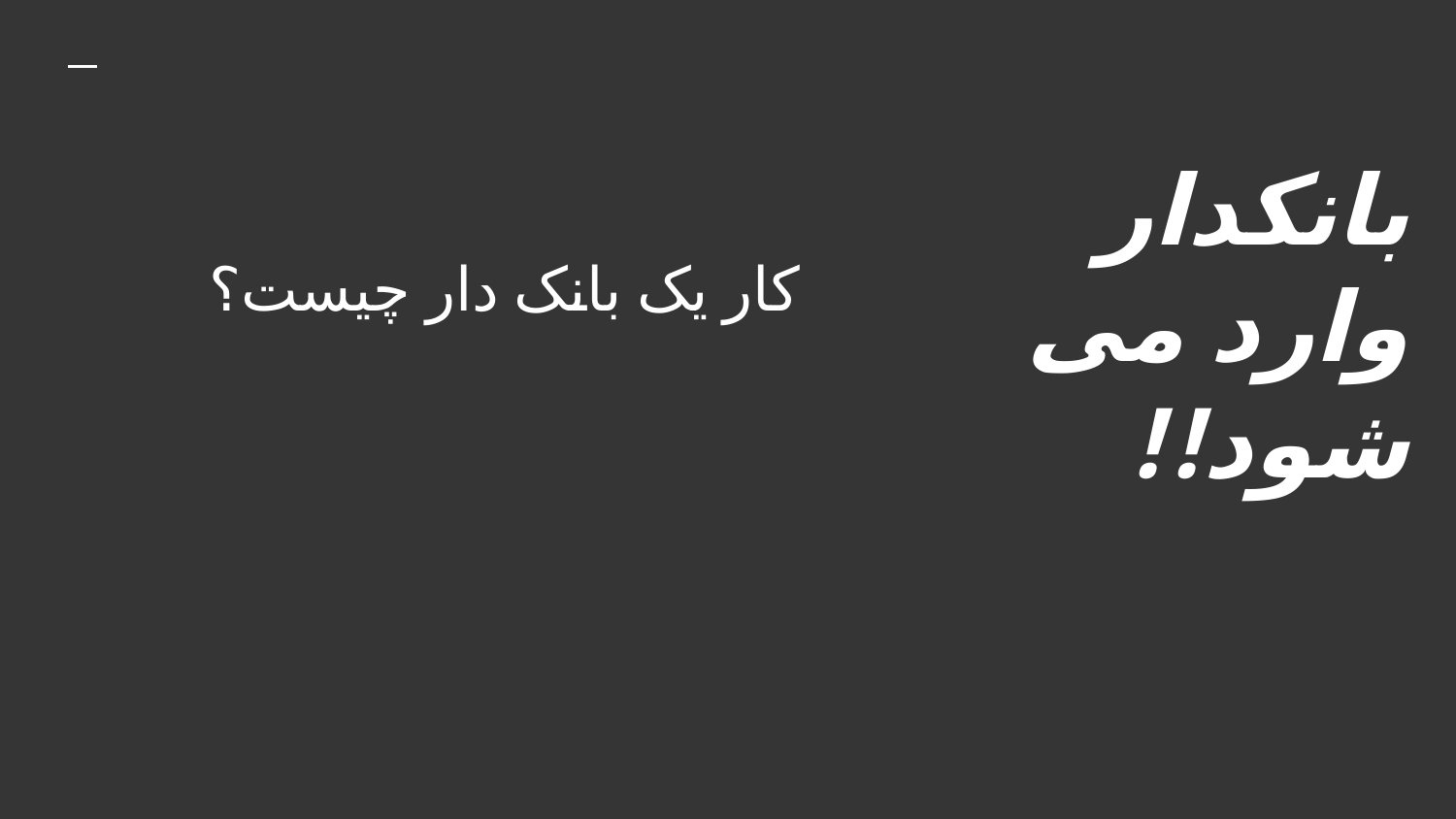

# بانکدار وارد می شود!!
کار یک بانک دار چیست؟